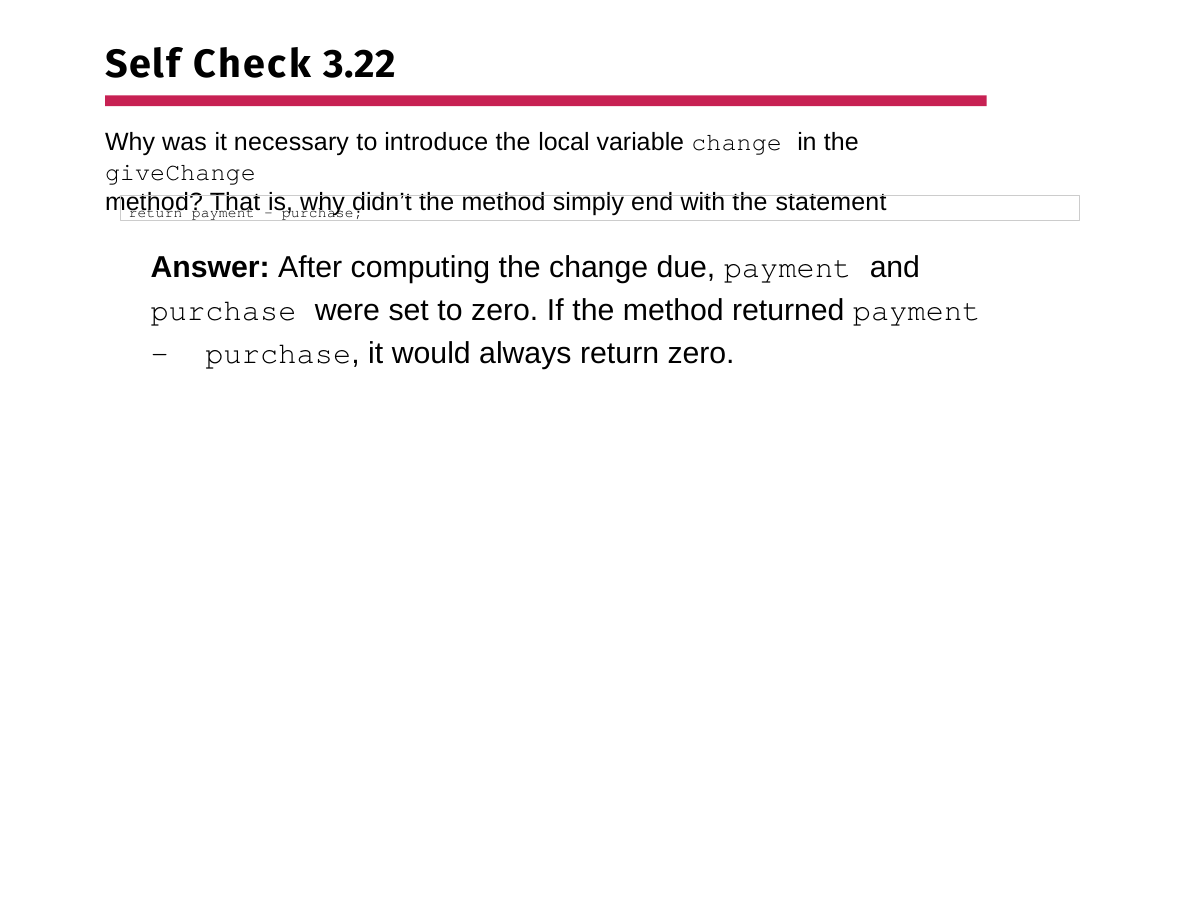

# Self Check 3.22

Why was it necessary to introduce the local variable change in the giveChange
method? That is, why didn’t the method simply end with the statement
return payment - purchase;
Answer: After computing the change due, payment and  purchase were set to zero. If the method returned payment -  purchase, it would always return zero.